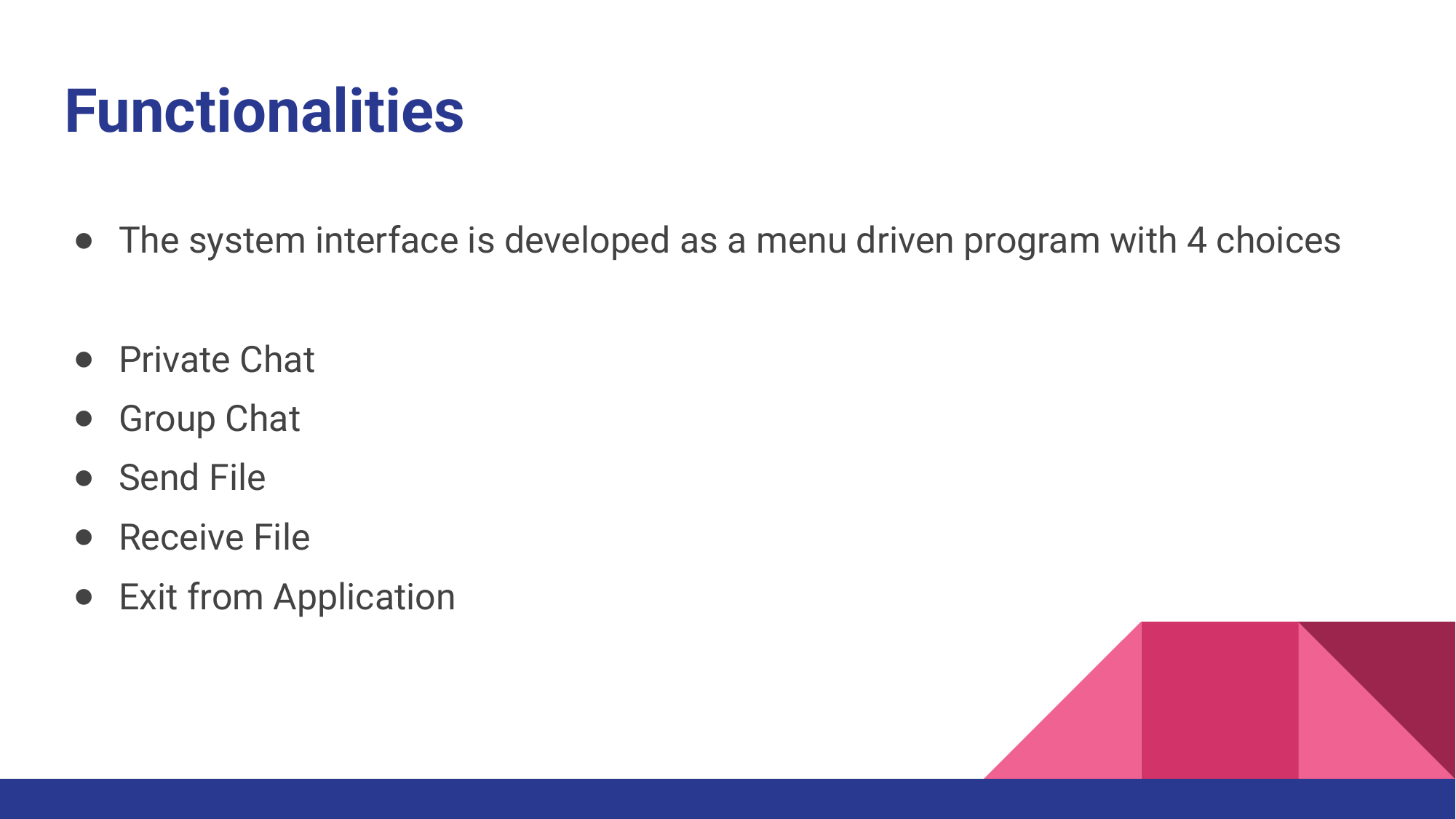

# Functionalities
The system interface is developed as a menu driven program with 4 choices

Private Chat
Group Chat
Send File
Receive File
Exit from Application